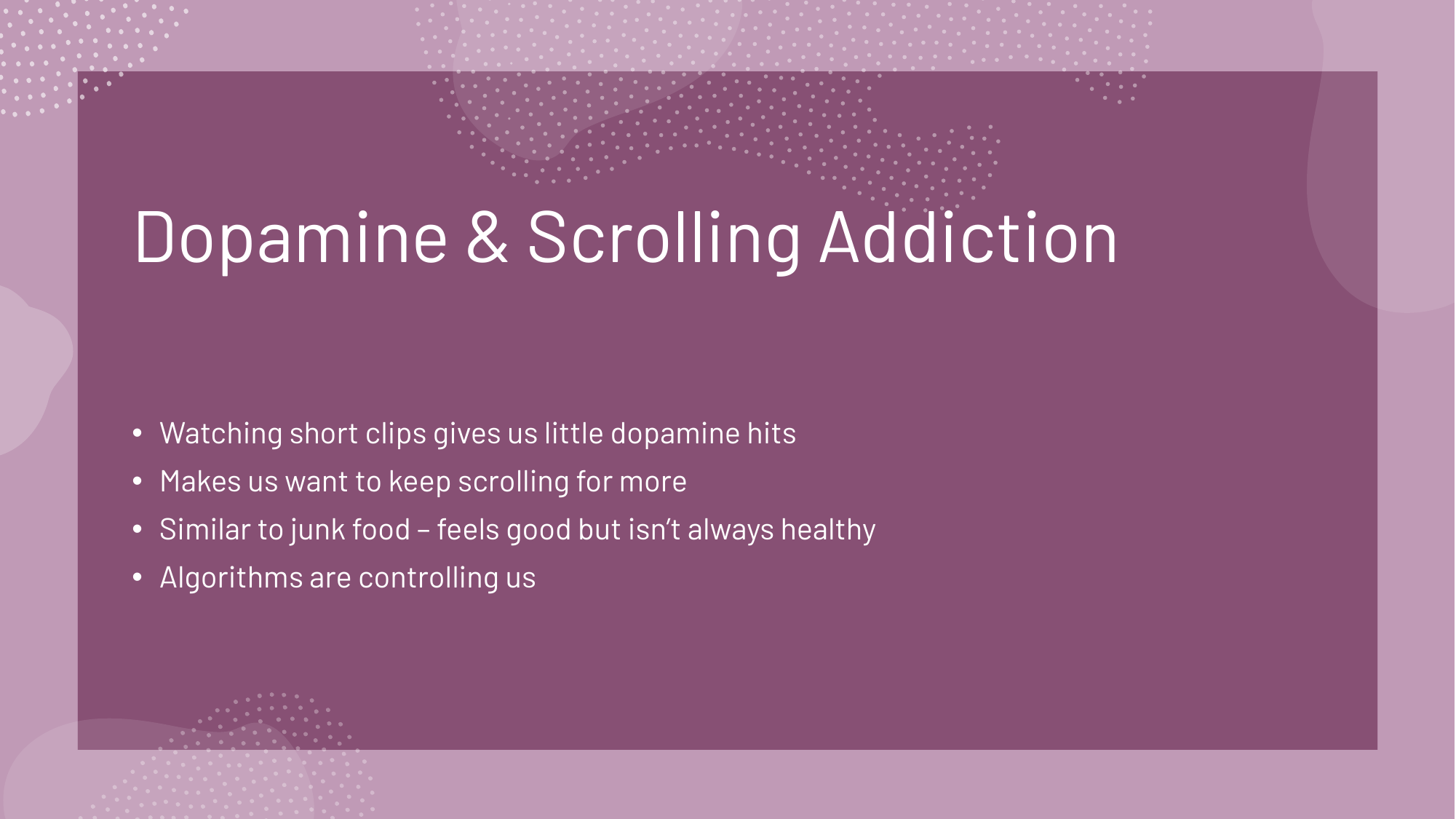

# Dopamine & Scrolling Addiction
Watching short clips gives us little dopamine hits
Makes us want to keep scrolling for more
Similar to junk food – feels good but isn’t always healthy
Algorithms are controlling us